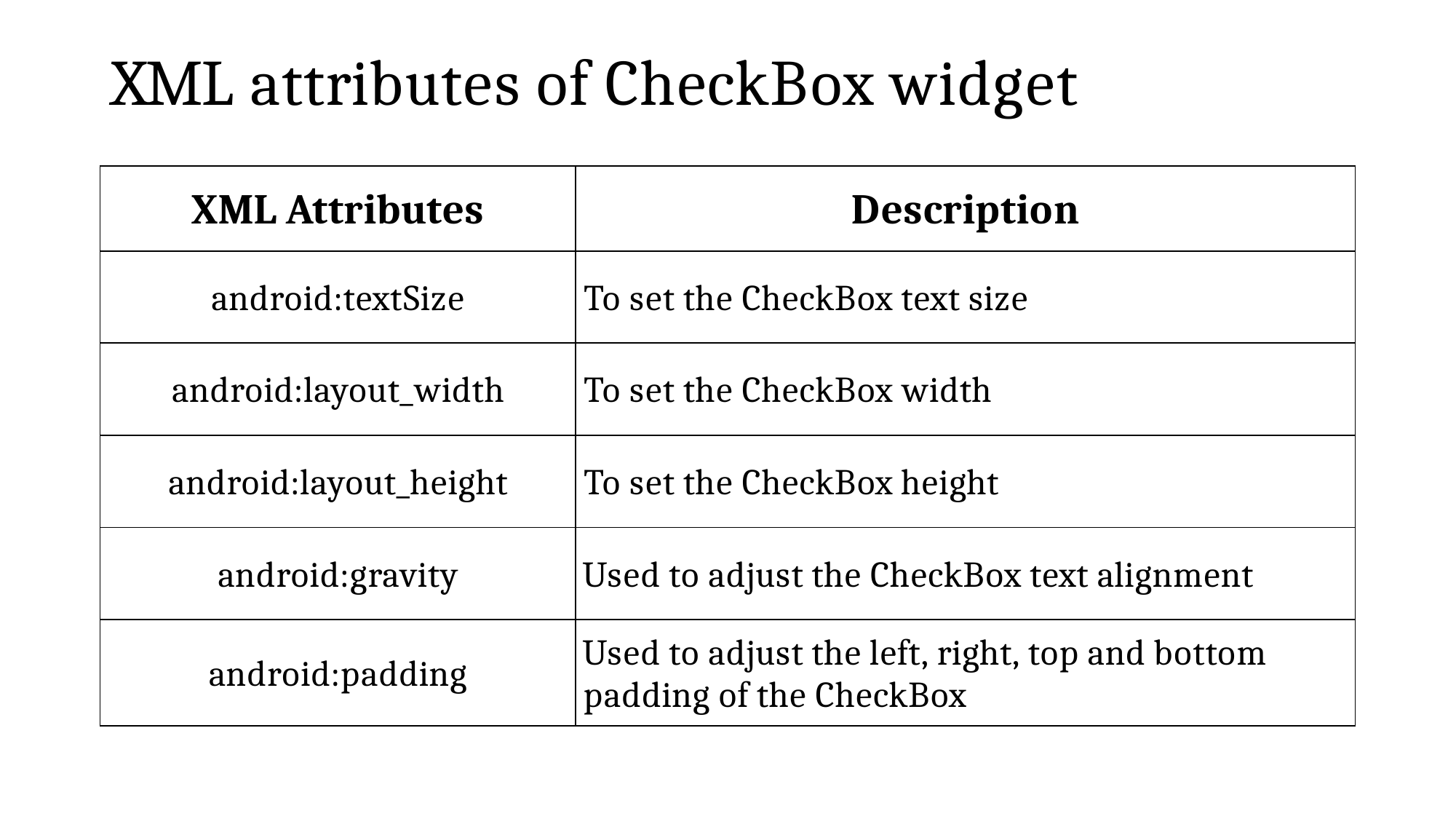

# XML attributes of CheckBox widget
| XML Attributes | Description |
| --- | --- |
| android:textSize | To set the CheckBox text size |
| android:layout\_width | To set the CheckBox width |
| android:layout\_height | To set the CheckBox height |
| android:gravity | Used to adjust the CheckBox text alignment |
| android:padding | Used to adjust the left, right, top and bottom padding of the CheckBox |